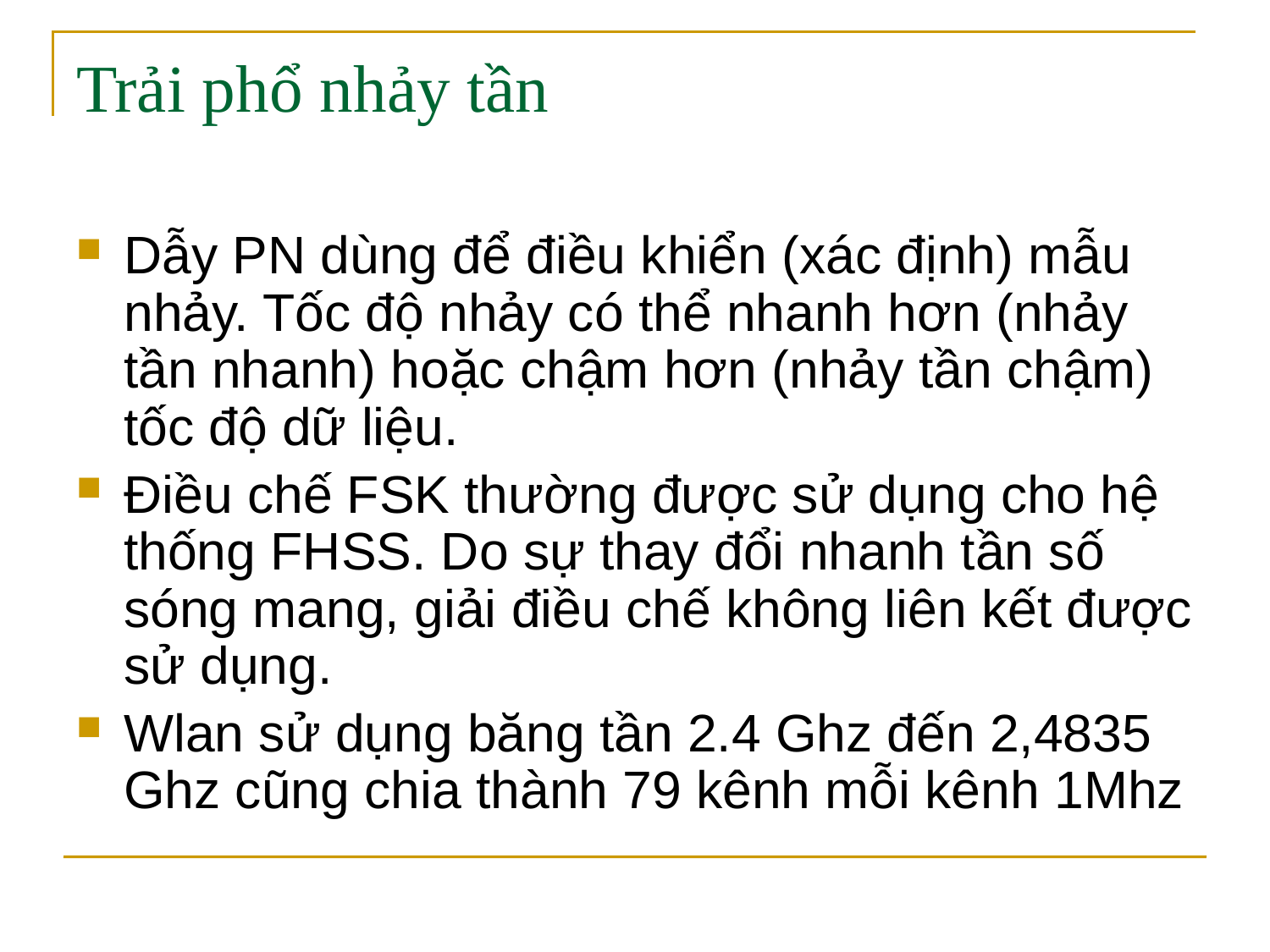

# Trải phổ nhảy tần
Dẫy PN dùng để điều khiển (xác định) mẫu nhảy. Tốc độ nhảy có thể nhanh hơn (nhảy tần nhanh) hoặc chậm hơn (nhảy tần chậm) tốc độ dữ liệu.
Điều chế FSK thường được sử dụng cho hệ thống FHSS. Do sự thay đổi nhanh tần số sóng mang, giải điều chế không liên kết được sử dụng.
Wlan sử dụng băng tần 2.4 Ghz đến 2,4835 Ghz cũng chia thành 79 kênh mỗi kênh 1Mhz